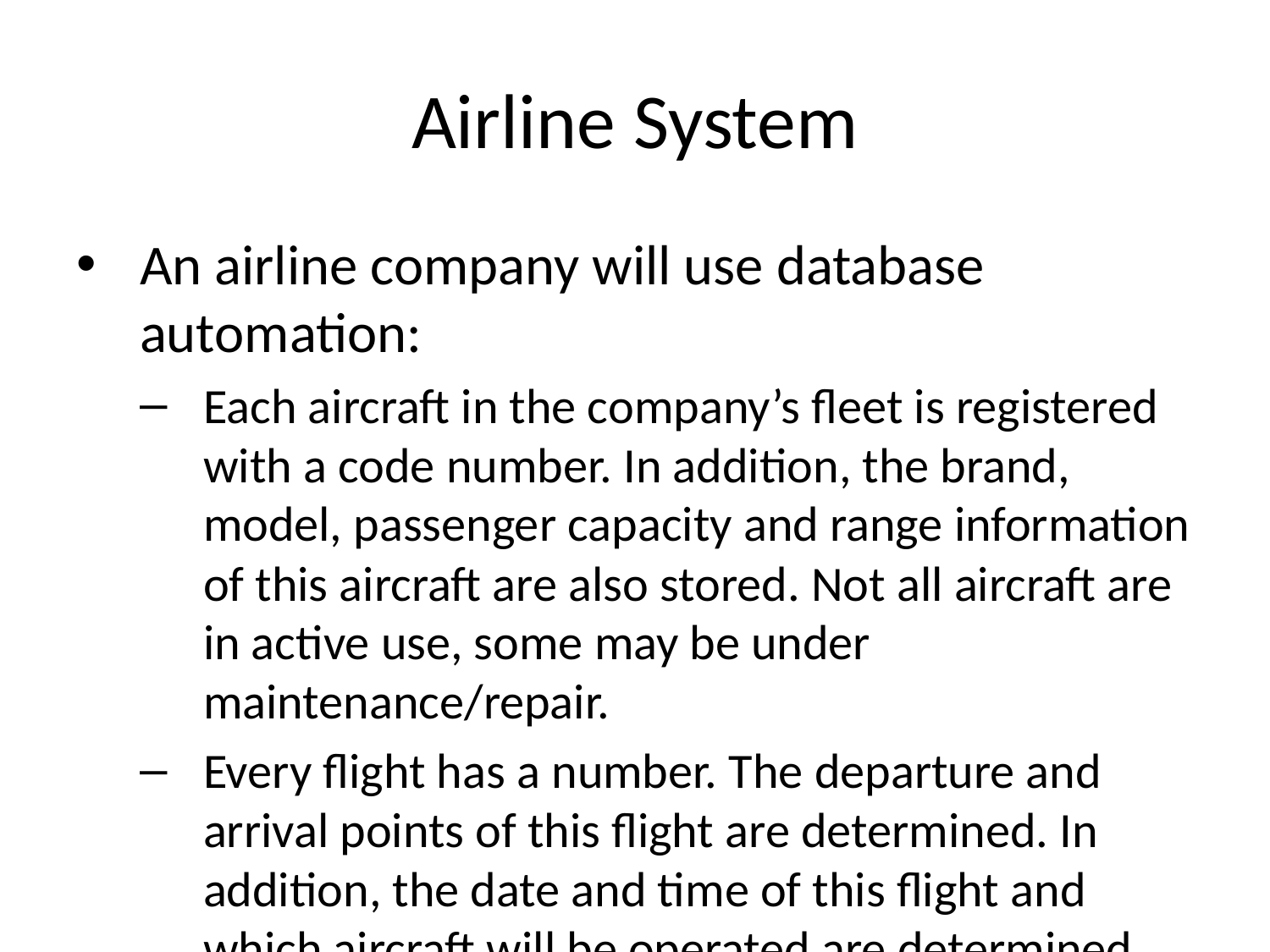

# Airline System
An airline company will use database automation:
Each aircraft in the company’s fleet is registered with a code number. In addition, the brand, model, passenger capacity and range information of this aircraft are also stored. Not all aircraft are in active use, some may be under maintenance/repair.
Every flight has a number. The departure and arrival points of this flight are determined. In addition, the date and time of this flight and which aircraft will be operated are determined.